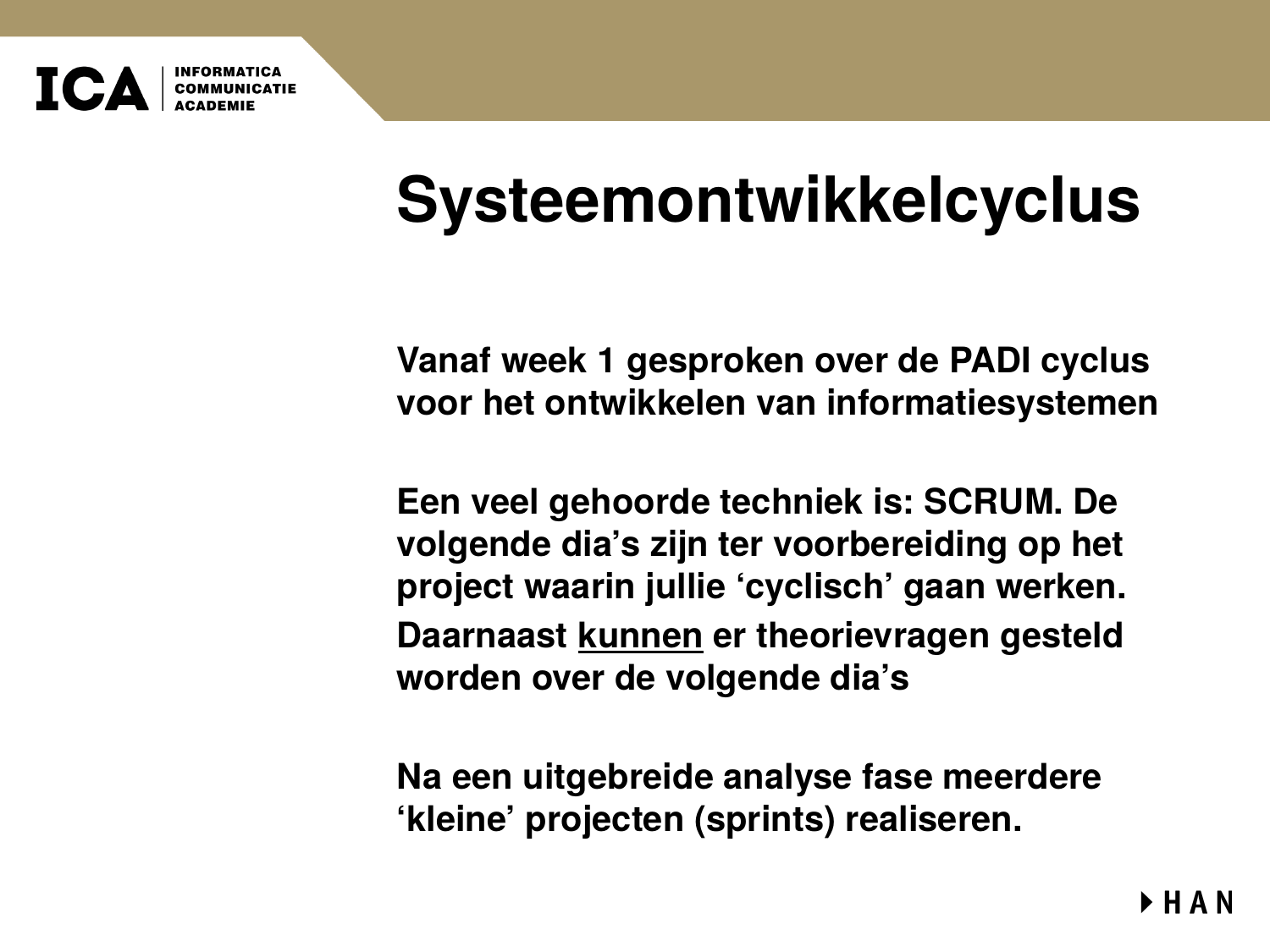

# Systeemontwikkelcyclus

Vanaf week 1 gesproken over de PADI cyclus voor het ontwikkelen van informatiesystemen

Een veel gehoorde techniek is: SCRUM. De volgende dia’s zijn ter voorbereiding op het project waarin jullie ‘cyclisch’ gaan werken.
Daarnaast kunnen er theorievragen gesteld worden over de volgende dia’s

Na een uitgebreide analyse fase meerdere ‘kleine’ projecten (sprints) realiseren.